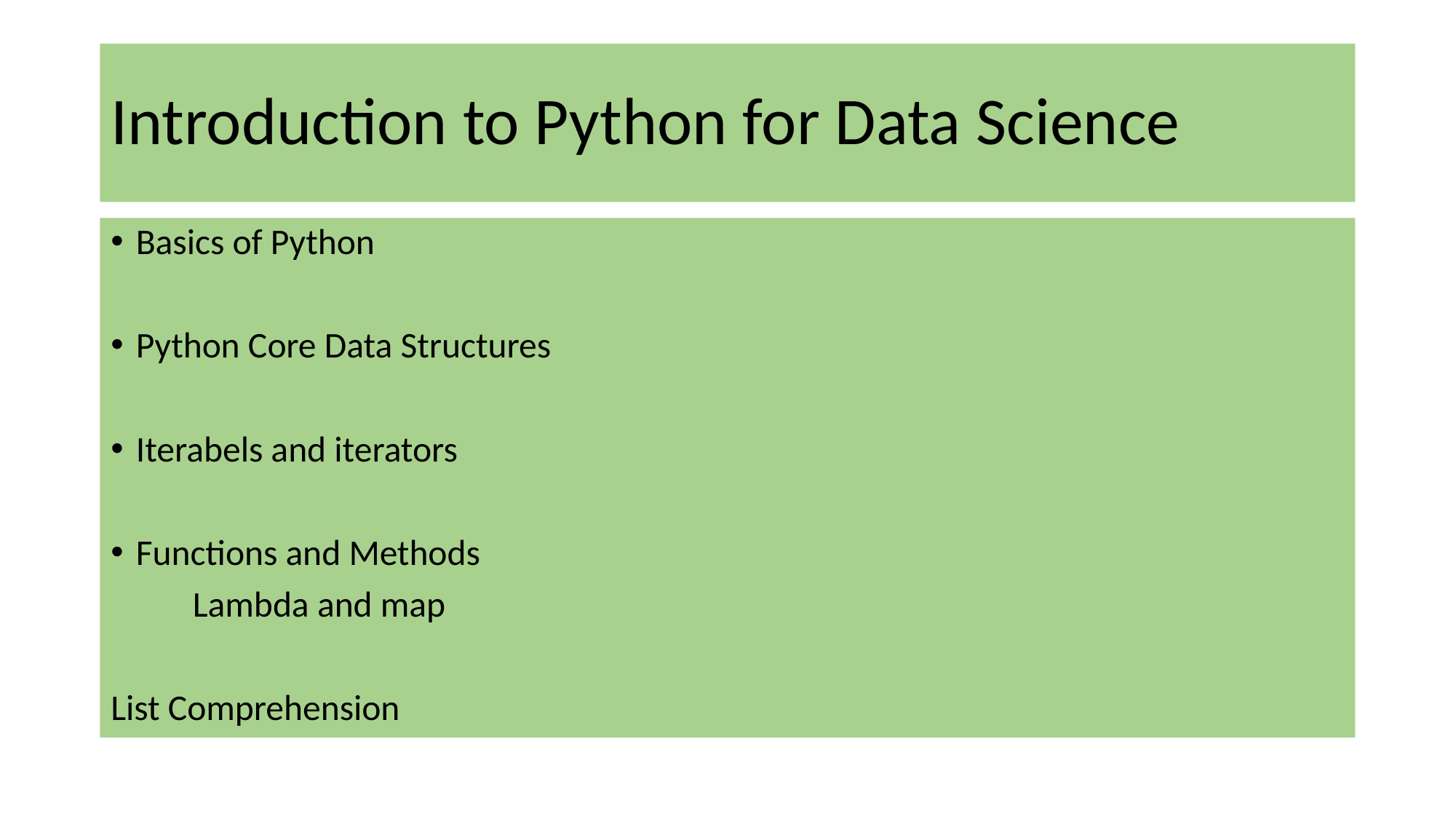

# Introduction to Python for Data Science
Basics of Python

Python Core Data Structures

Iterabels and iterators

Functions and Methods
          Lambda and map

List Comprehension